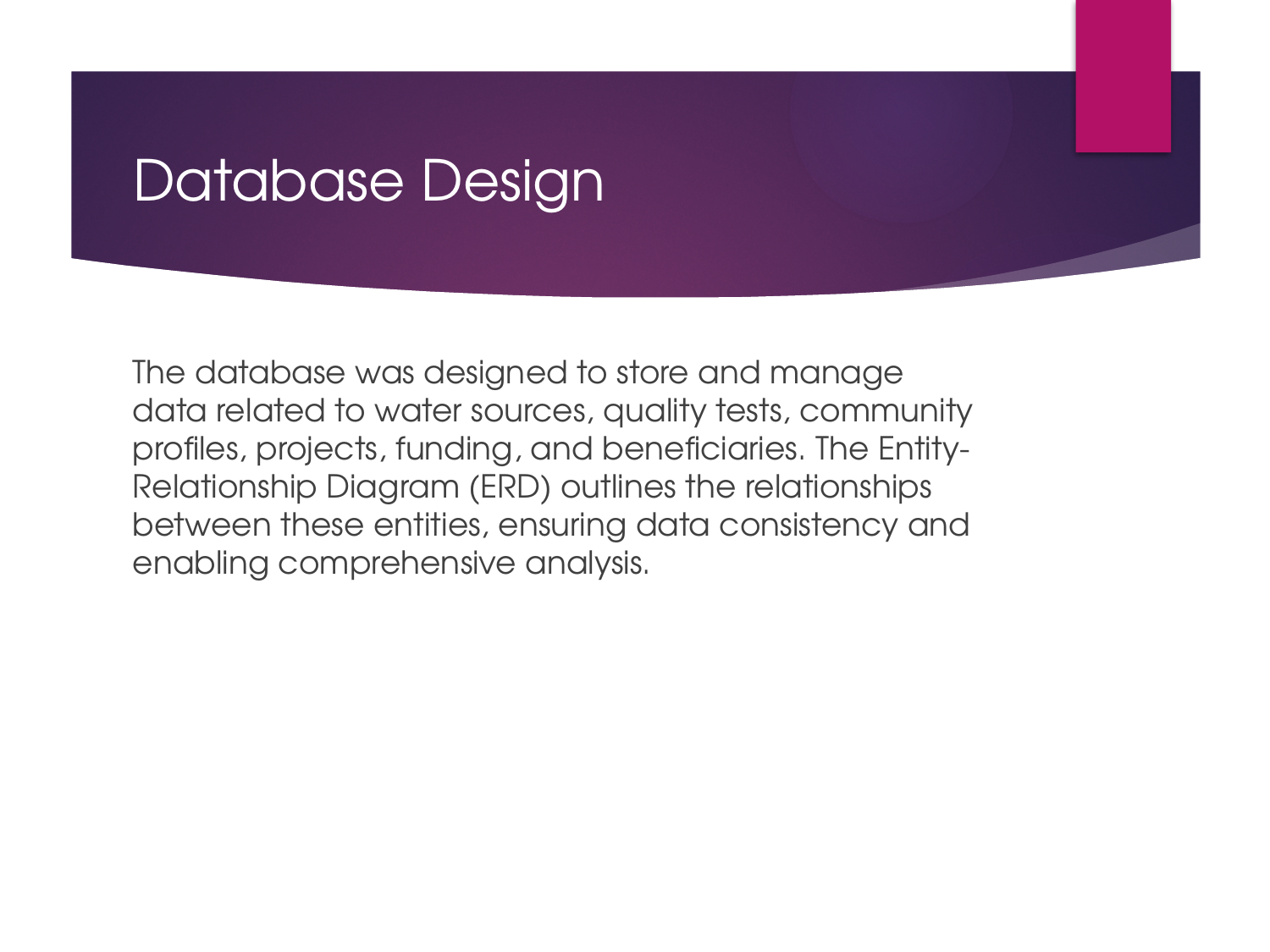

# Database Design
The database was designed to store and manage data related to water sources, quality tests, community profiles, projects, funding, and beneficiaries. The Entity-Relationship Diagram (ERD) outlines the relationships between these entities, ensuring data consistency and enabling comprehensive analysis.